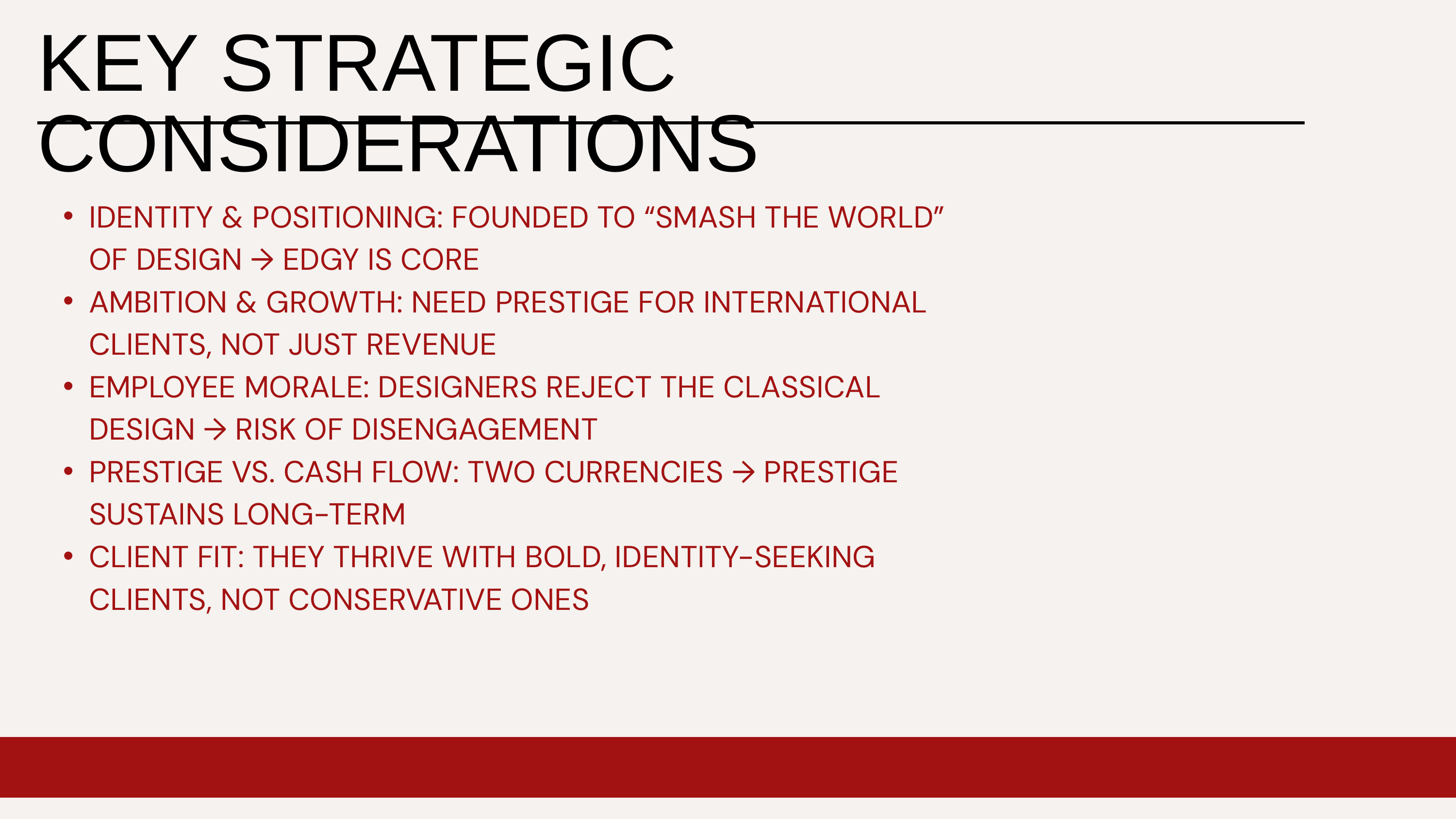

KEY STRATEGIC CONSIDERATIONS

IDENTITY & POSITIONING: FOUNDED TO “SMASH THE WORLD” OF DESIGN → EDGY IS CORE
AMBITION & GROWTH: NEED PRESTIGE FOR INTERNATIONAL CLIENTS, NOT JUST REVENUE
EMPLOYEE MORALE: DESIGNERS REJECT THE CLASSICAL DESIGN → RISK OF DISENGAGEMENT
PRESTIGE VS. CASH FLOW: TWO CURRENCIES → PRESTIGE SUSTAINS LONG-TERM
CLIENT FIT: THEY THRIVE WITH BOLD, IDENTITY-SEEKING CLIENTS, NOT CONSERVATIVE ONES